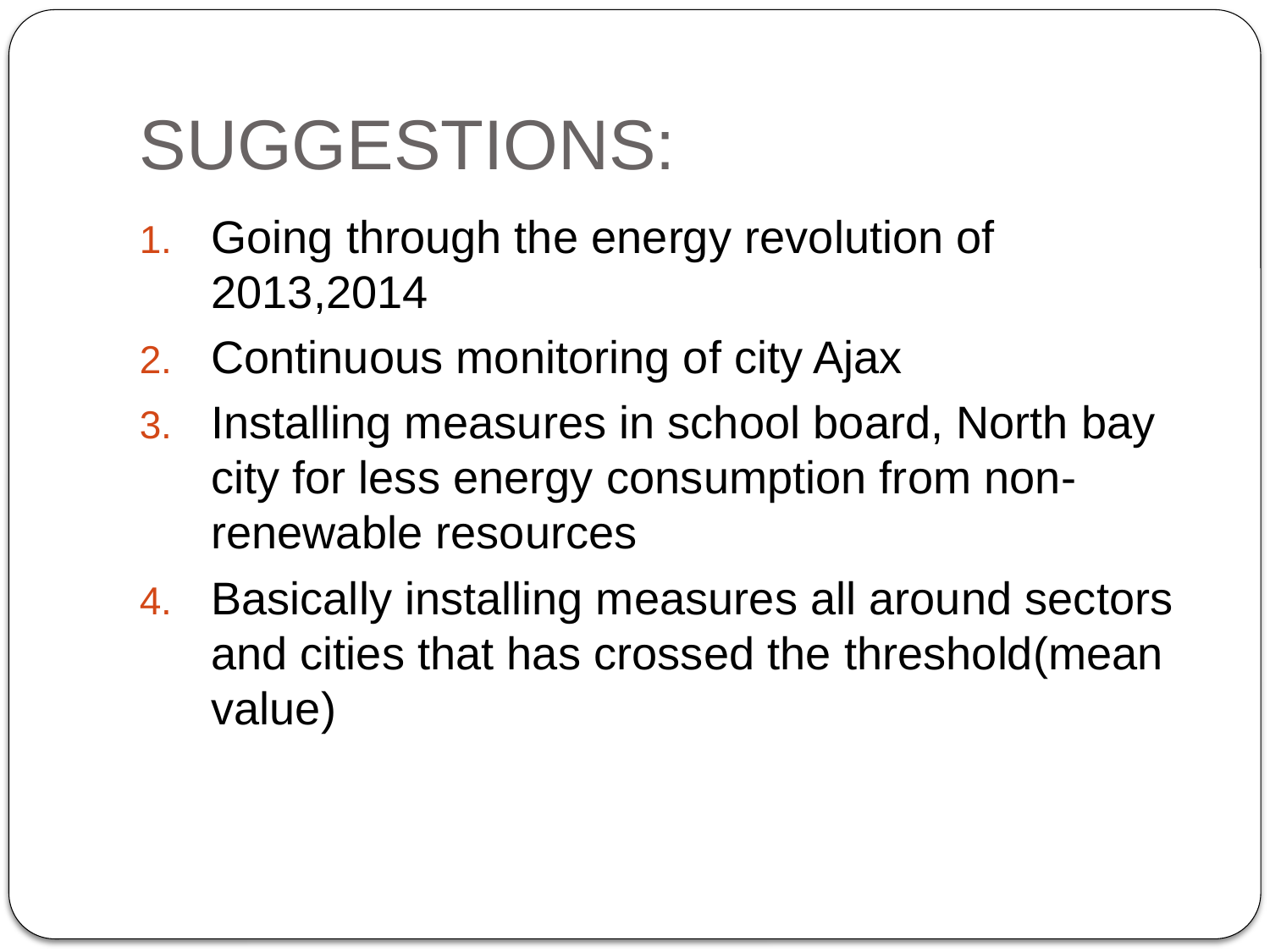

# SUGGESTIONS:
Going through the energy revolution of 2013,2014
Continuous monitoring of city Ajax
Installing measures in school board, North bay city for less energy consumption from non-renewable resources
Basically installing measures all around sectors and cities that has crossed the threshold(mean value)